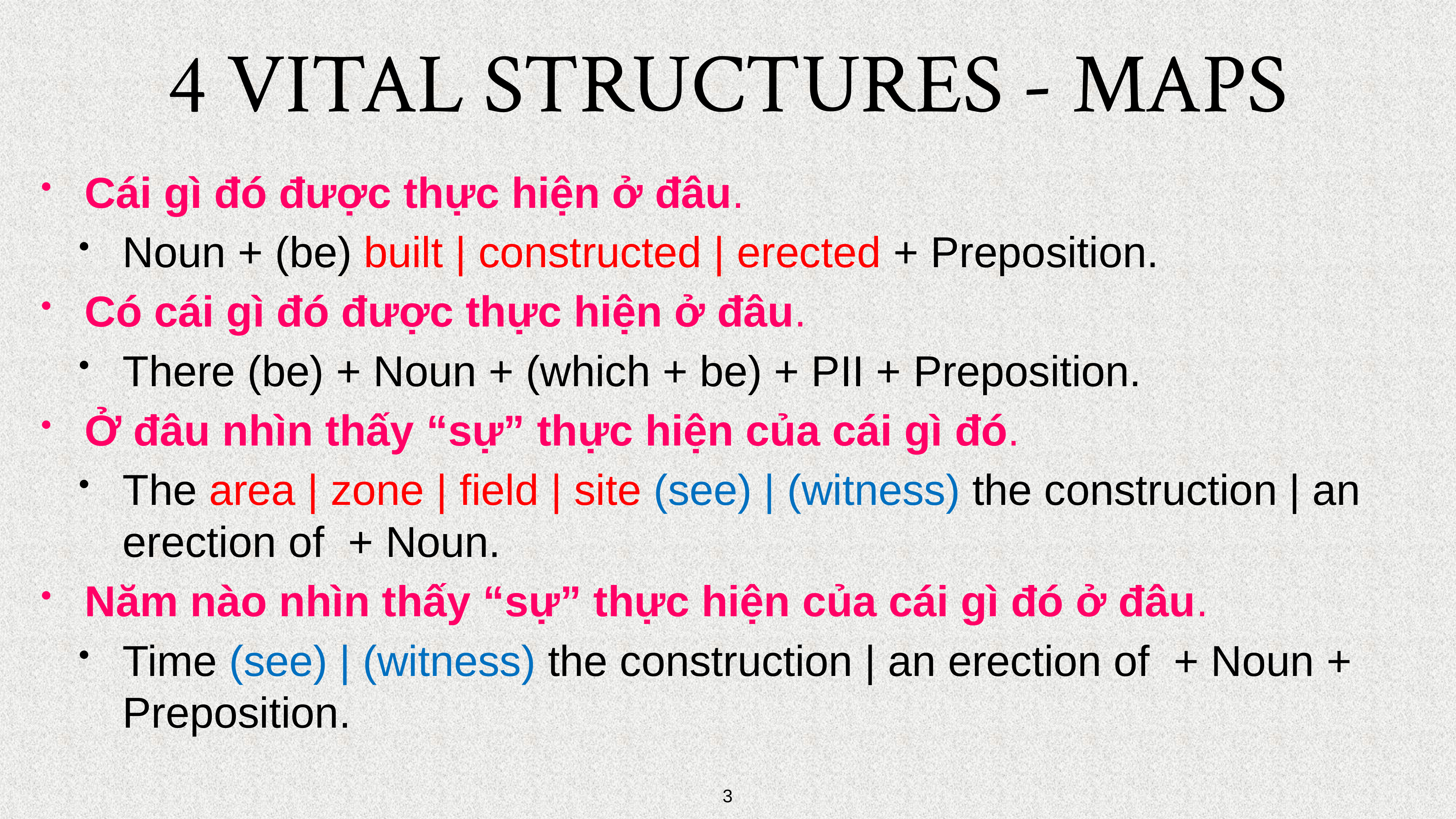

# 4 VITAL STRUCTURES - MAPS
Cái gì đó được thực hiện ở đâu.
Noun + (be) built | constructed | erected + Preposition.
Có cái gì đó được thực hiện ở đâu.
There (be) + Noun + (which + be) + PII + Preposition.
Ở đâu nhìn thấy “sự” thực hiện của cái gì đó.
The area | zone | field | site (see) | (witness) the construction | an erection of  + Noun.
Năm nào nhìn thấy “sự” thực hiện của cái gì đó ở đâu.
Time (see) | (witness) the construction | an erection of  + Noun + Preposition.
3